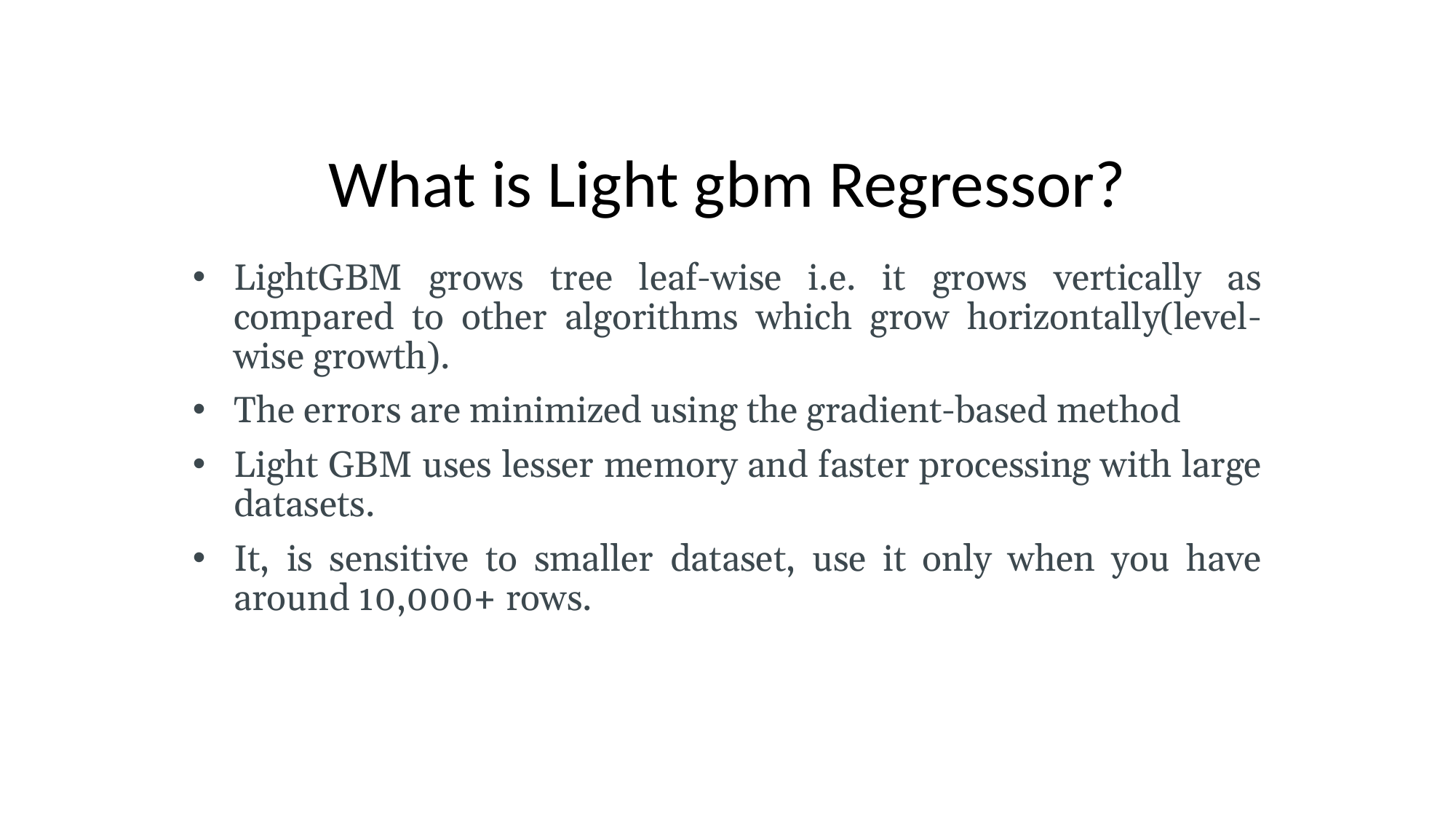

# What is Light gbm Regressor?
LightGBM grows tree leaf-wise i.e. it grows vertically as compared to other algorithms which grow horizontally(level-wise growth).
The errors are minimized using the gradient-based method
Light GBM uses lesser memory and faster processing with large datasets.
It, is sensitive to smaller dataset, use it only when you have around 10,000+ rows.